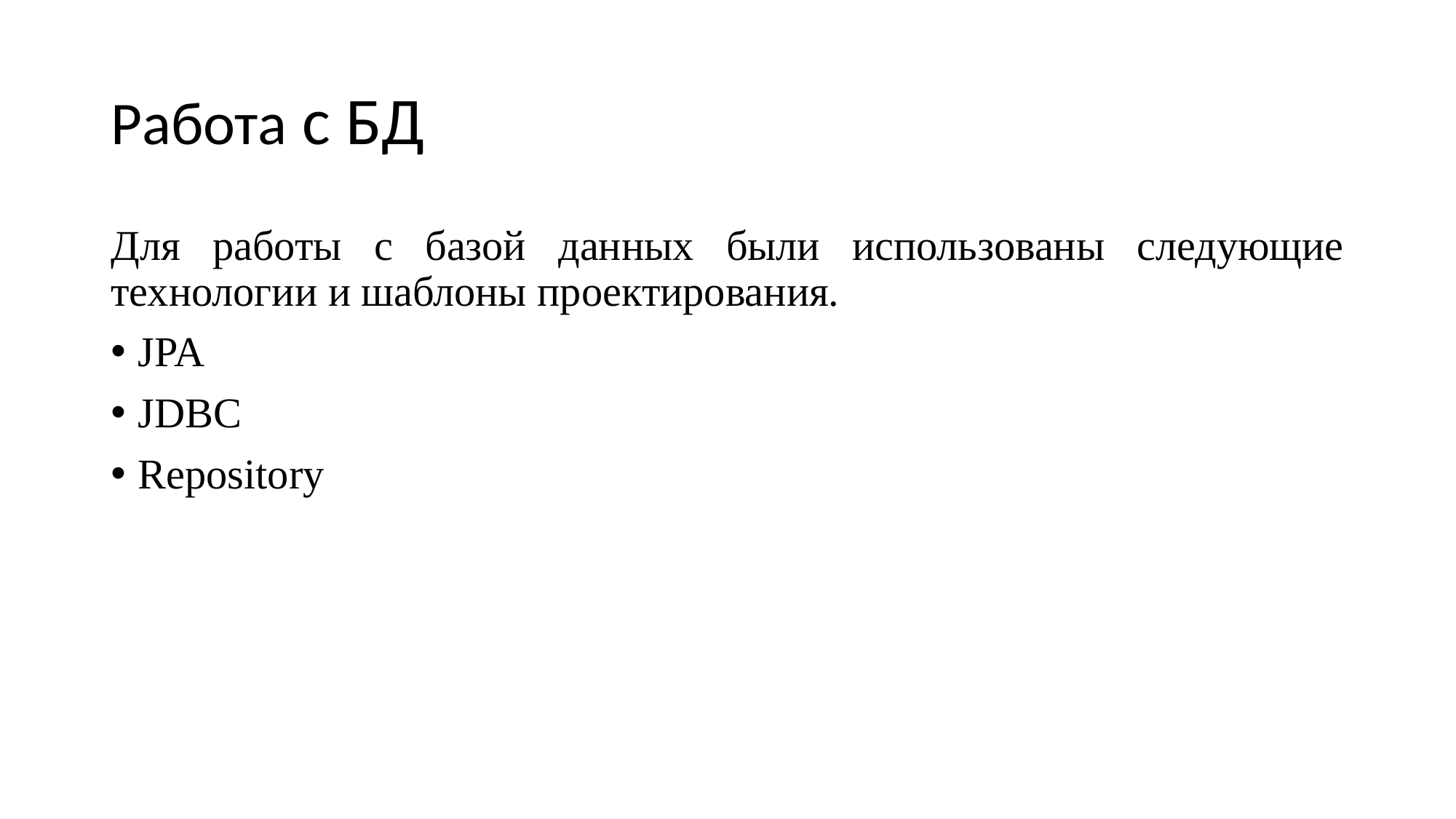

# Работа с БД
Для работы с базой данных были использованы следующие технологии и шаблоны проектирования.
JPA
JDBC
Repository